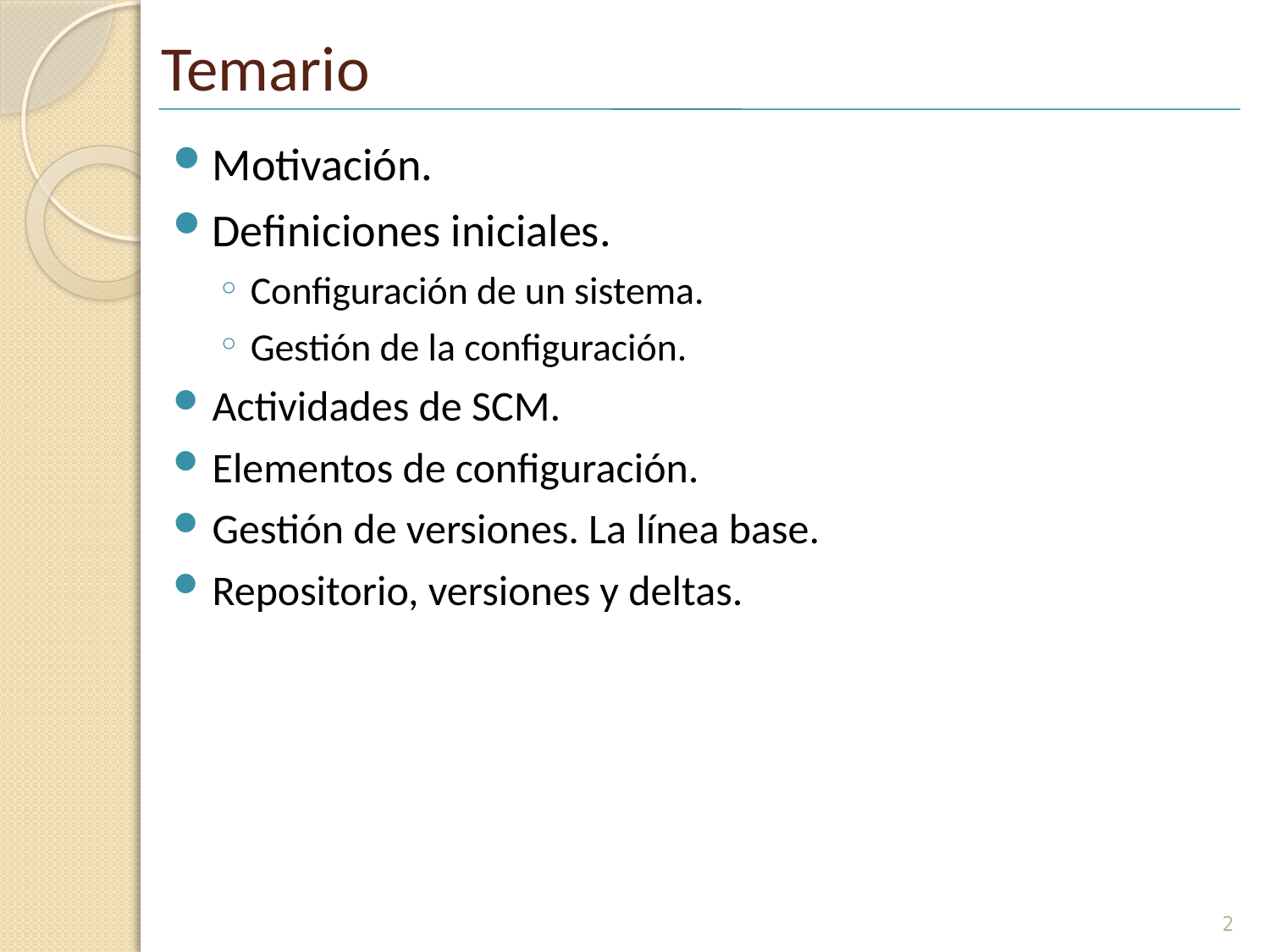

# Temario
Motivación.
Definiciones iniciales.
Configuración de un sistema.
Gestión de la configuración.
Actividades de SCM.
Elementos de configuración.
Gestión de versiones. La línea base.
Repositorio, versiones y deltas.

2